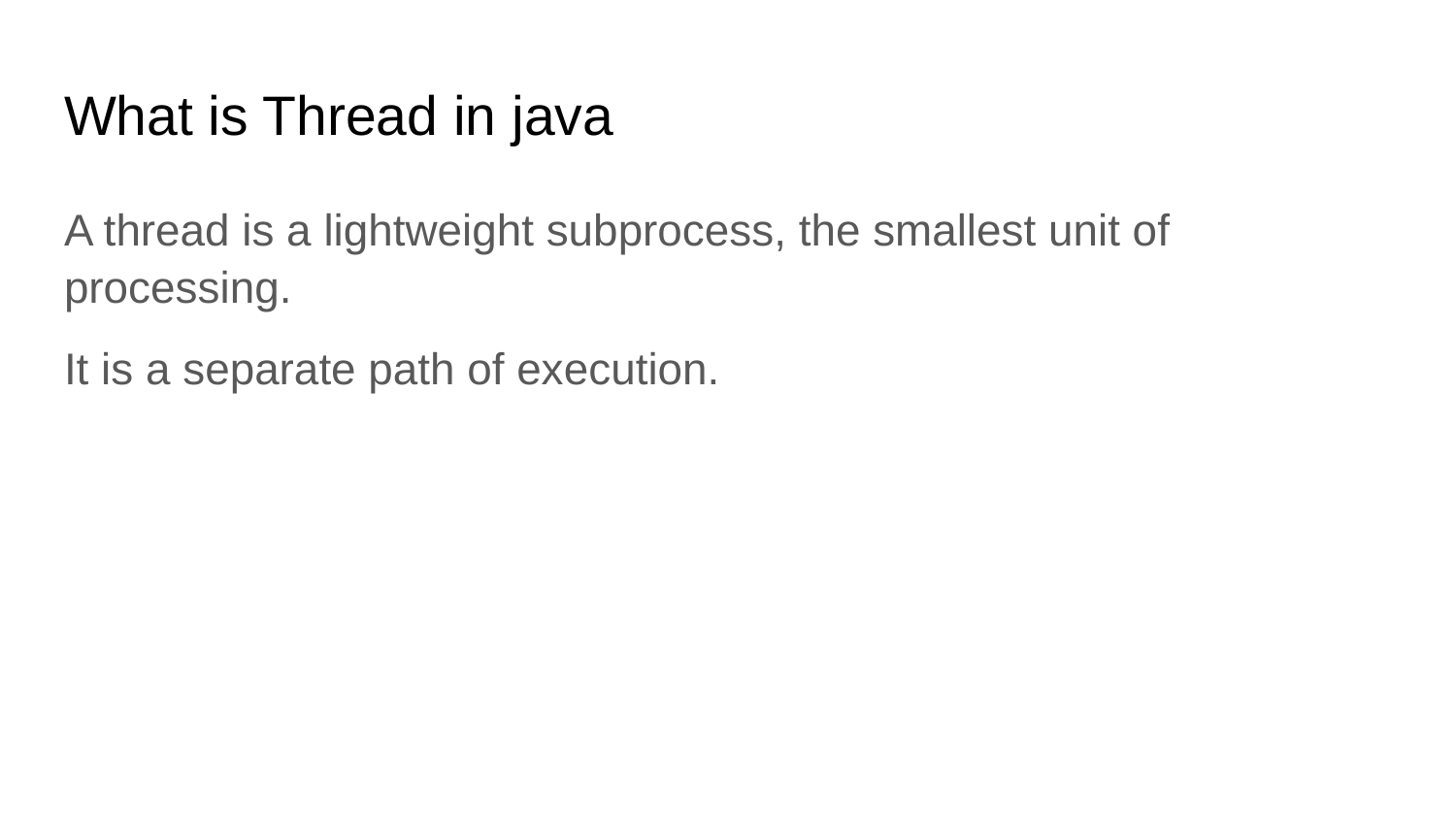

# What is Thread in java
A thread is a lightweight subprocess, the smallest unit of processing.
It is a separate path of execution.